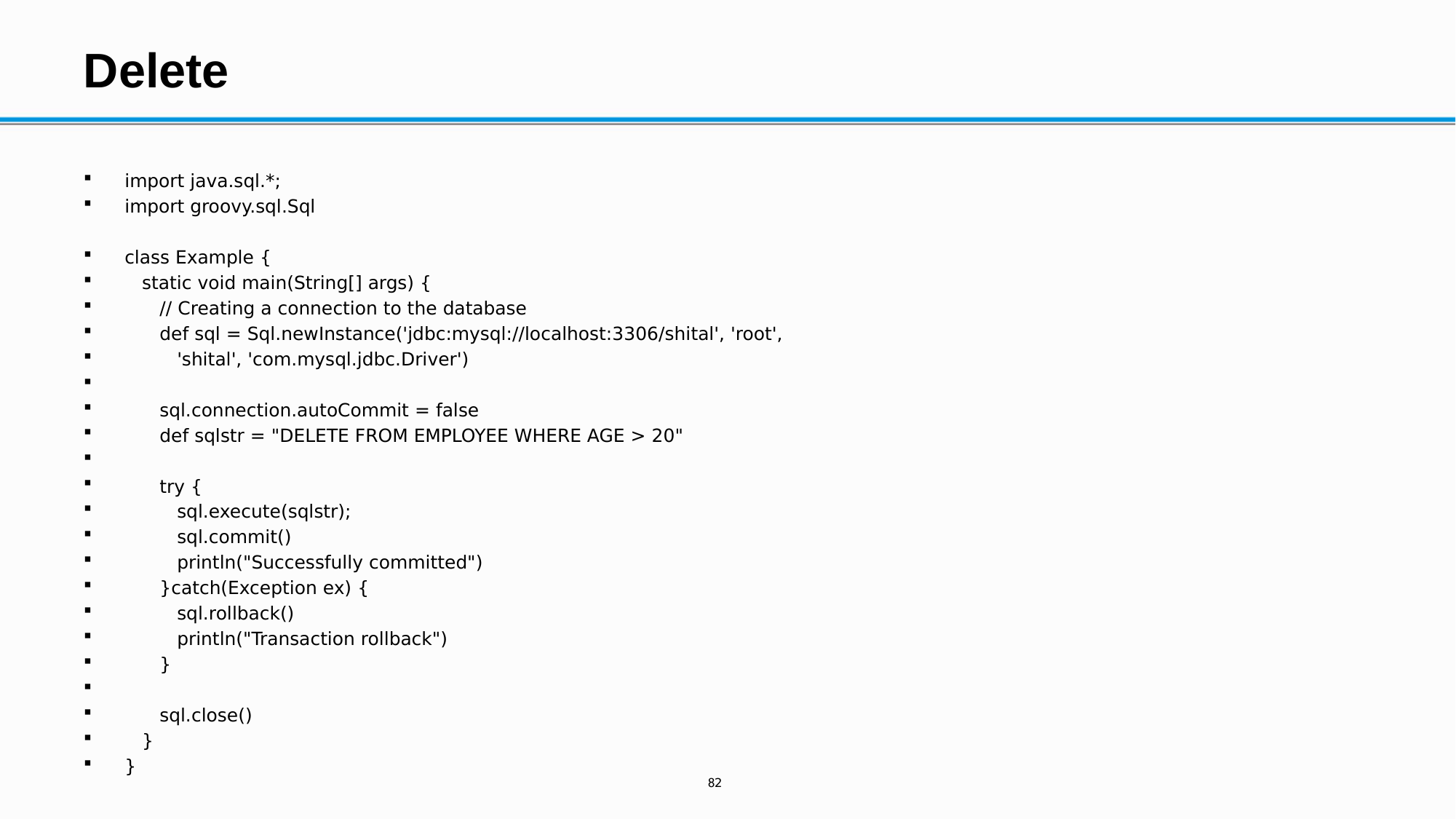

# Delete
import java.sql.*;
import groovy.sql.Sql

class Example {
   static void main(String[] args) {
      // Creating a connection to the database
      def sql = Sql.newInstance('jdbc:mysql://localhost:3306/shital', 'root',
         'shital', 'com.mysql.jdbc.Driver')

      sql.connection.autoCommit = false
      def sqlstr = "DELETE FROM EMPLOYEE WHERE AGE > 20"

      try {
         sql.execute(sqlstr);
         sql.commit()
         println("Successfully committed")
      }catch(Exception ex) {
         sql.rollback()
         println("Transaction rollback")
      }

      sql.close()
   }
}